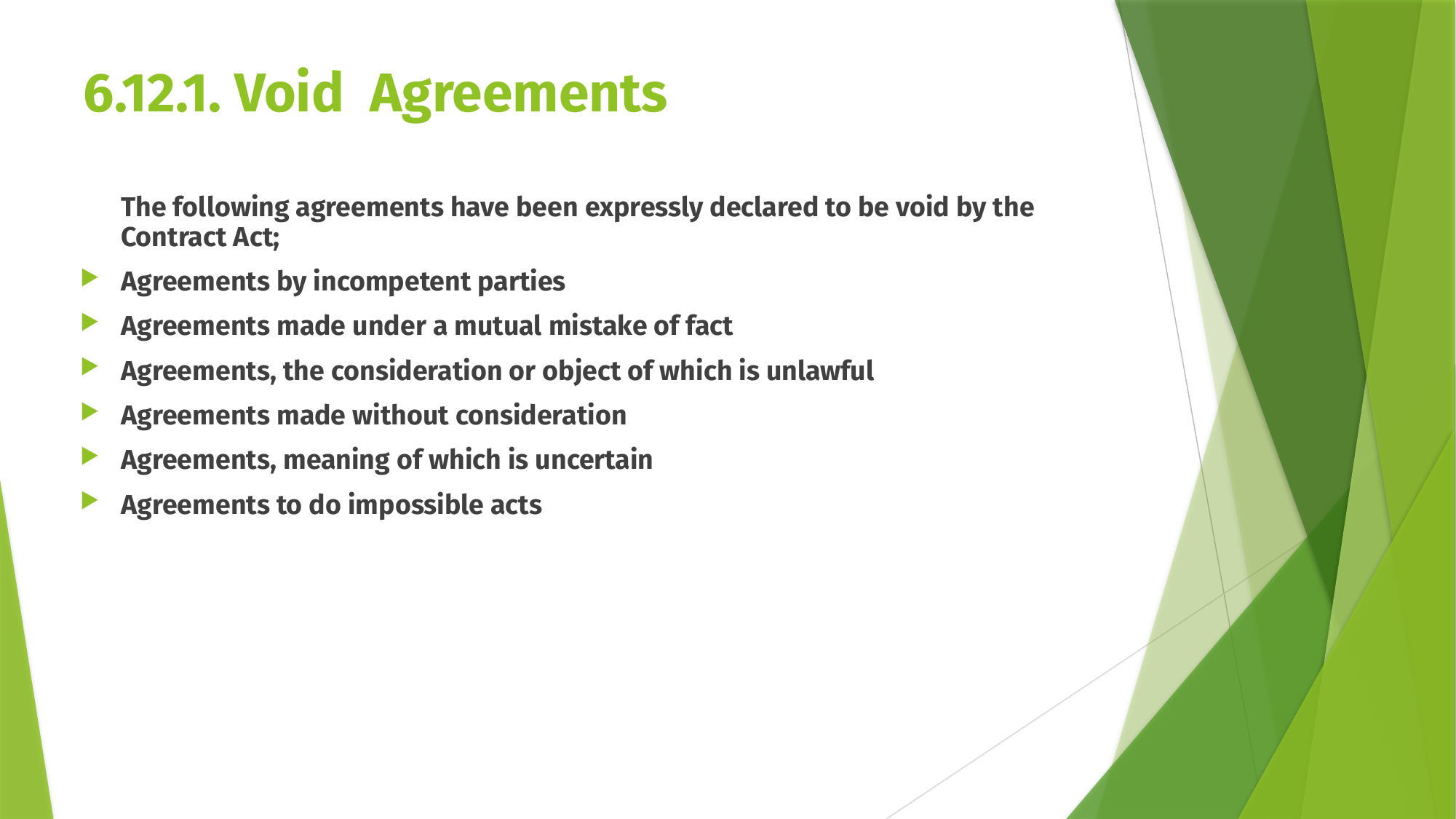

# 6.12.1. Void  Agreements
	The following agreements have been expressly declared to be void by the Contract Act;
Agreements by incompetent parties
Agreements made under a mutual mistake of fact
Agreements, the consideration or object of which is unlawful
Agreements made without consideration
Agreements, meaning of which is uncertain
Agreements to do impossible acts